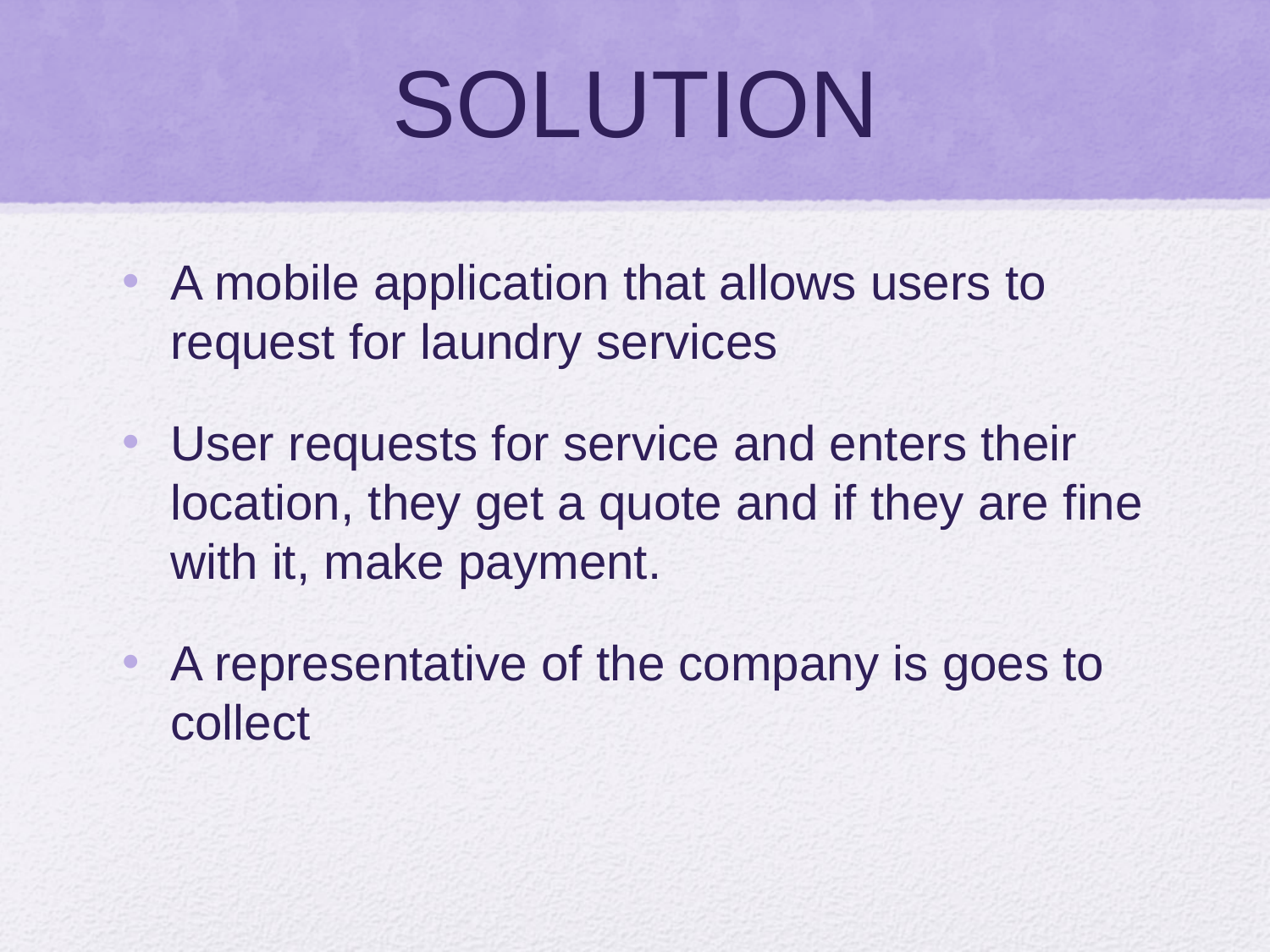

# SOLUTION
A mobile application that allows users to request for laundry services
User requests for service and enters their location, they get a quote and if they are fine with it, make payment.
A representative of the company is goes to collect